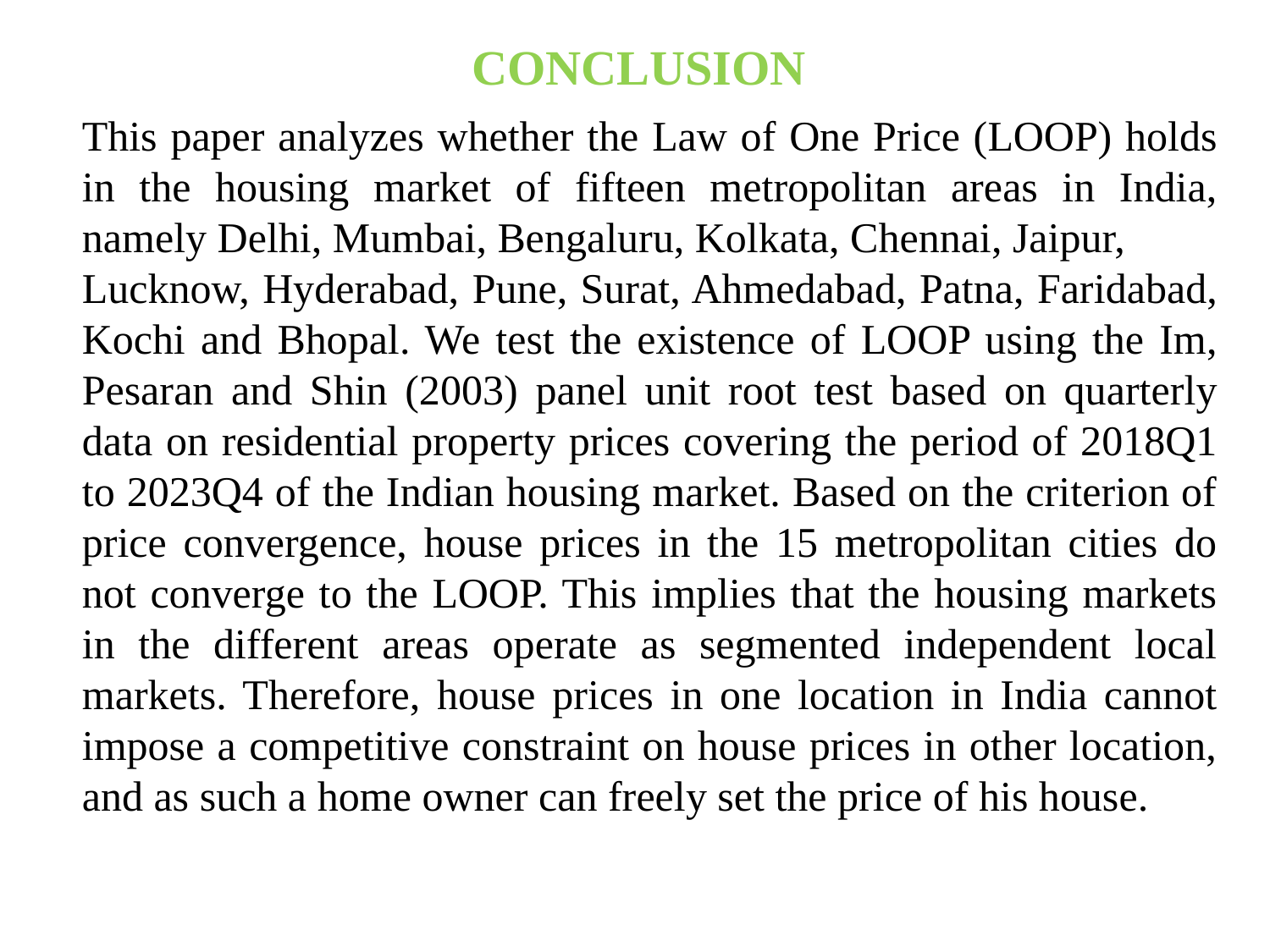

CONCLUSION
This paper analyzes whether the Law of One Price (LOOP) holds in the housing market of fifteen metropolitan areas in India, namely Delhi, Mumbai, Bengaluru, Kolkata, Chennai, Jaipur,
Lucknow, Hyderabad, Pune, Surat, Ahmedabad, Patna, Faridabad, Kochi and Bhopal. We test the existence of LOOP using the Im, Pesaran and Shin (2003) panel unit root test based on quarterly data on residential property prices covering the period of 2018Q1 to 2023Q4 of the Indian housing market. Based on the criterion of price convergence, house prices in the 15 metropolitan cities do not converge to the LOOP. This implies that the housing markets in the different areas operate as segmented independent local markets. Therefore, house prices in one location in India cannot impose a competitive constraint on house prices in other location, and as such a home owner can freely set the price of his house.